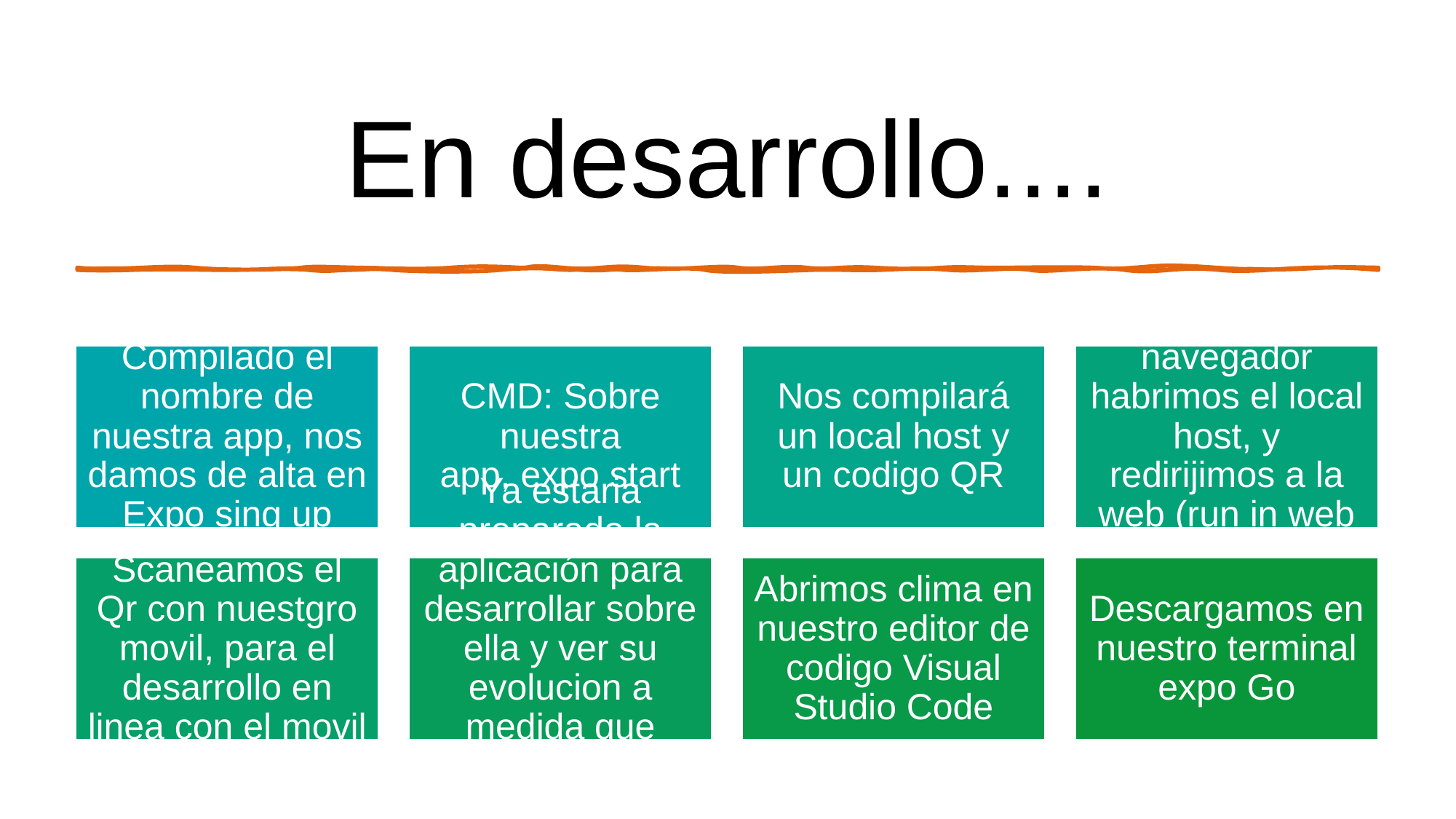

# En desarrollo....

Compilado el nombre de nuestra app, nos damos de alta en Expo sing up
CMD: Sobre nuestra app, expo start
Nos compilará un local host y un codigo QR
En nuestro navegador habrimos el local host, y redirijimos a la web (run in web browser).
Scaneamos el Qr con nuestgro movil, para el desarrollo en linea con el movil
Ya estaria preparado la aplicación para desarrollar sobre ella y ver su evolucion a medida que modificamos el App.js
Abrimos clima en nuestro editor de codigo Visual Studio Code
Descargamos en nuestro terminal expo Go
Autor:A7o
9